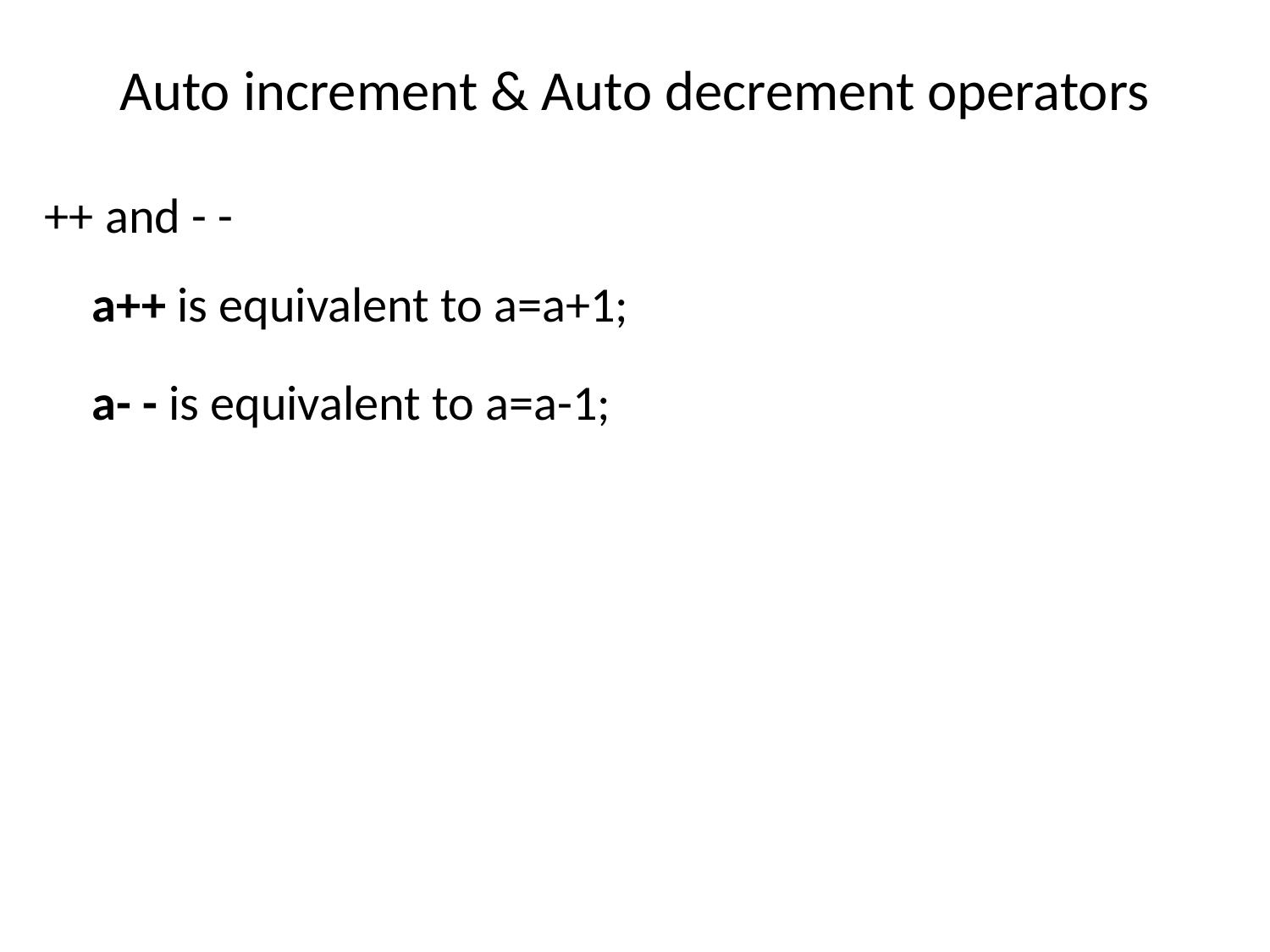

# Auto increment & Auto decrement operators
++ and - -
a++ is equivalent to a=a+1;
	a- - is equivalent to a=a-1;